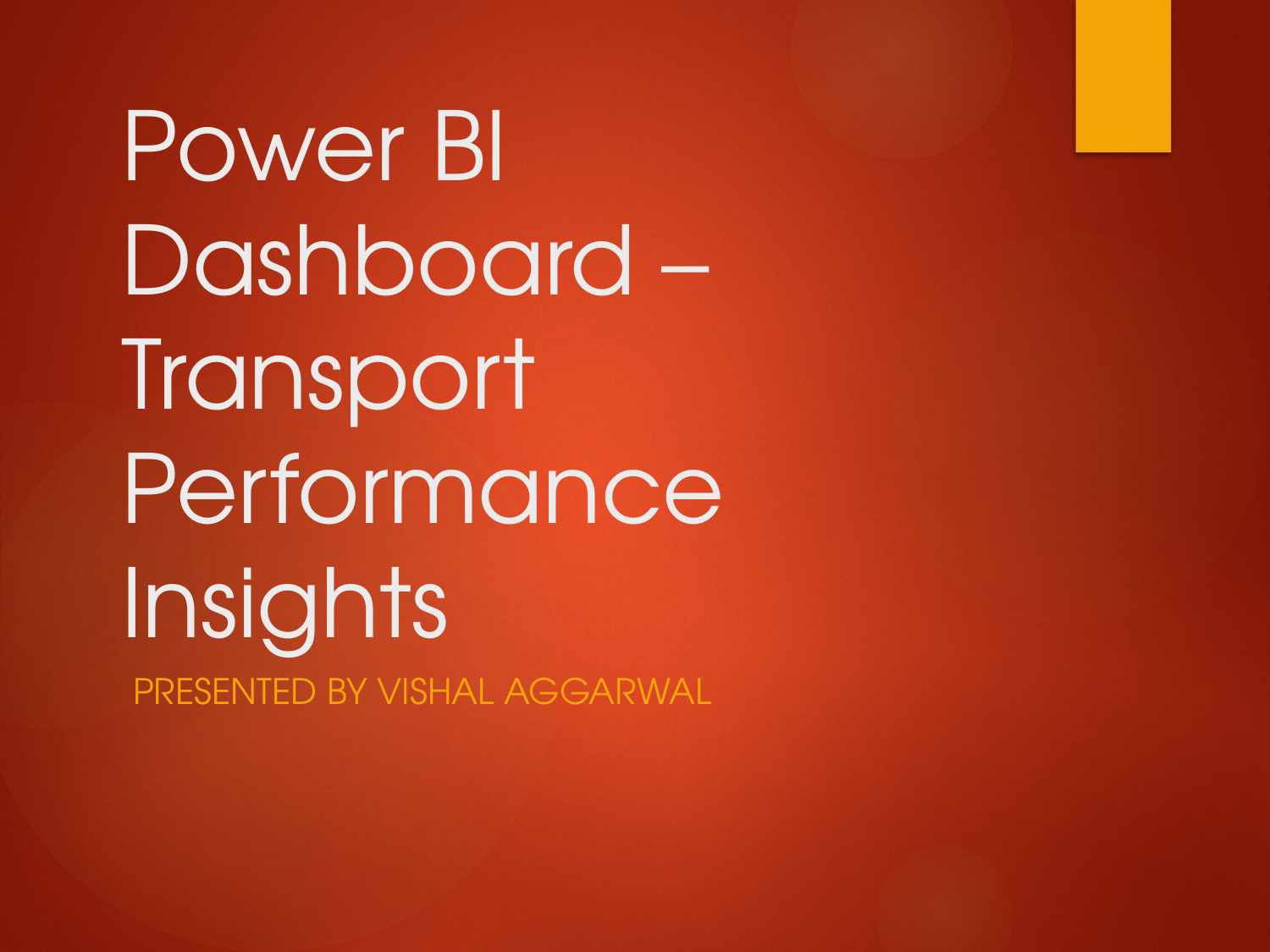

# Power BI Dashboard – Transport Performance Insights
Presented by Vishal Aggarwal